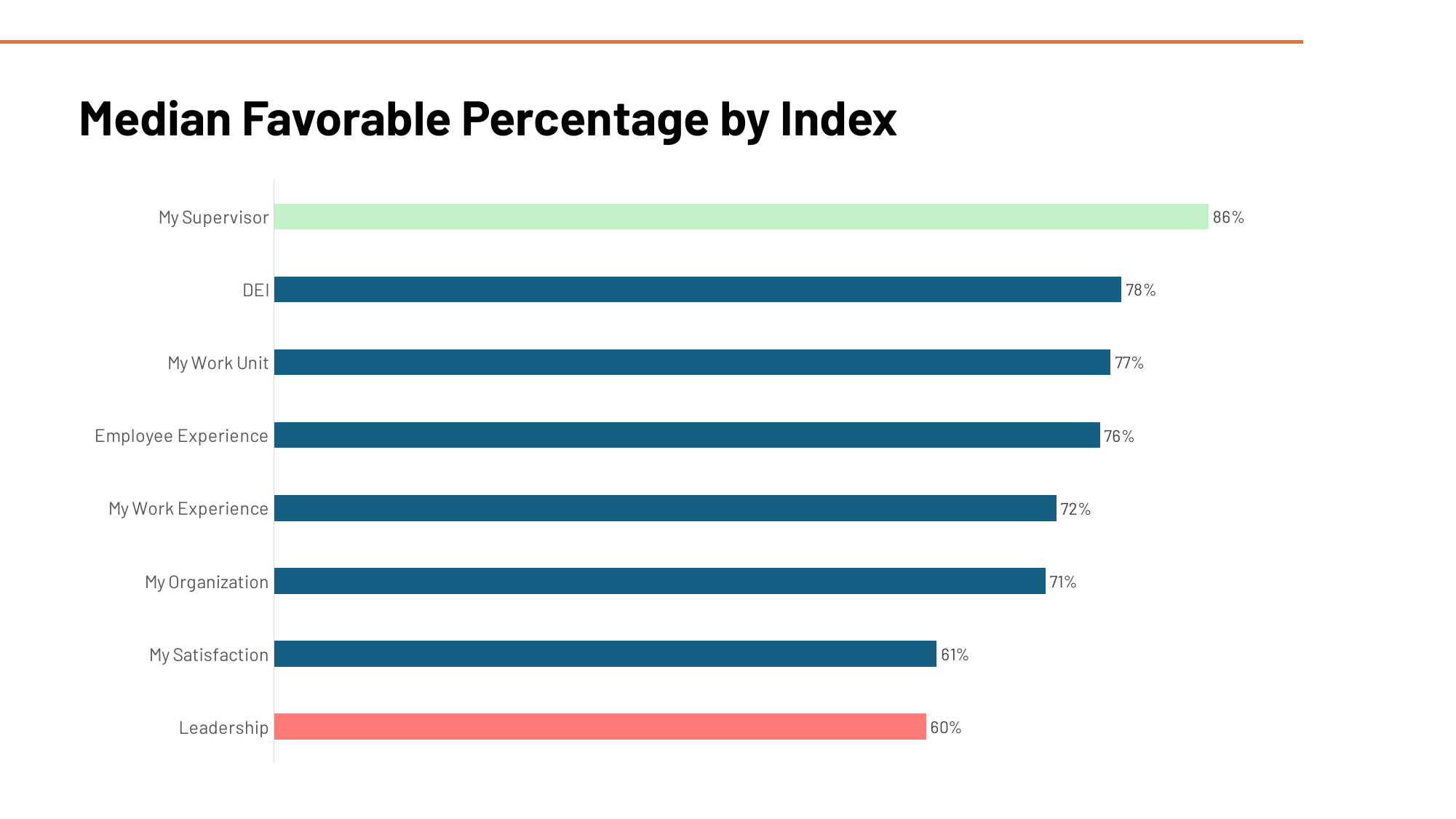

# Median Favorable Percentage by Index

### Chart

| Category | Median |
|---|---|
| Leadership | 0.6 |
| My Satisfaction | 0.61 |
| My Organization | 0.71 |
| My Work Experience | 0.72 |
| Employee Experience | 0.76 |
| My Work Unit | 0.77 |
| DEI | 0.78 |
| My Supervisor | 0.86 |